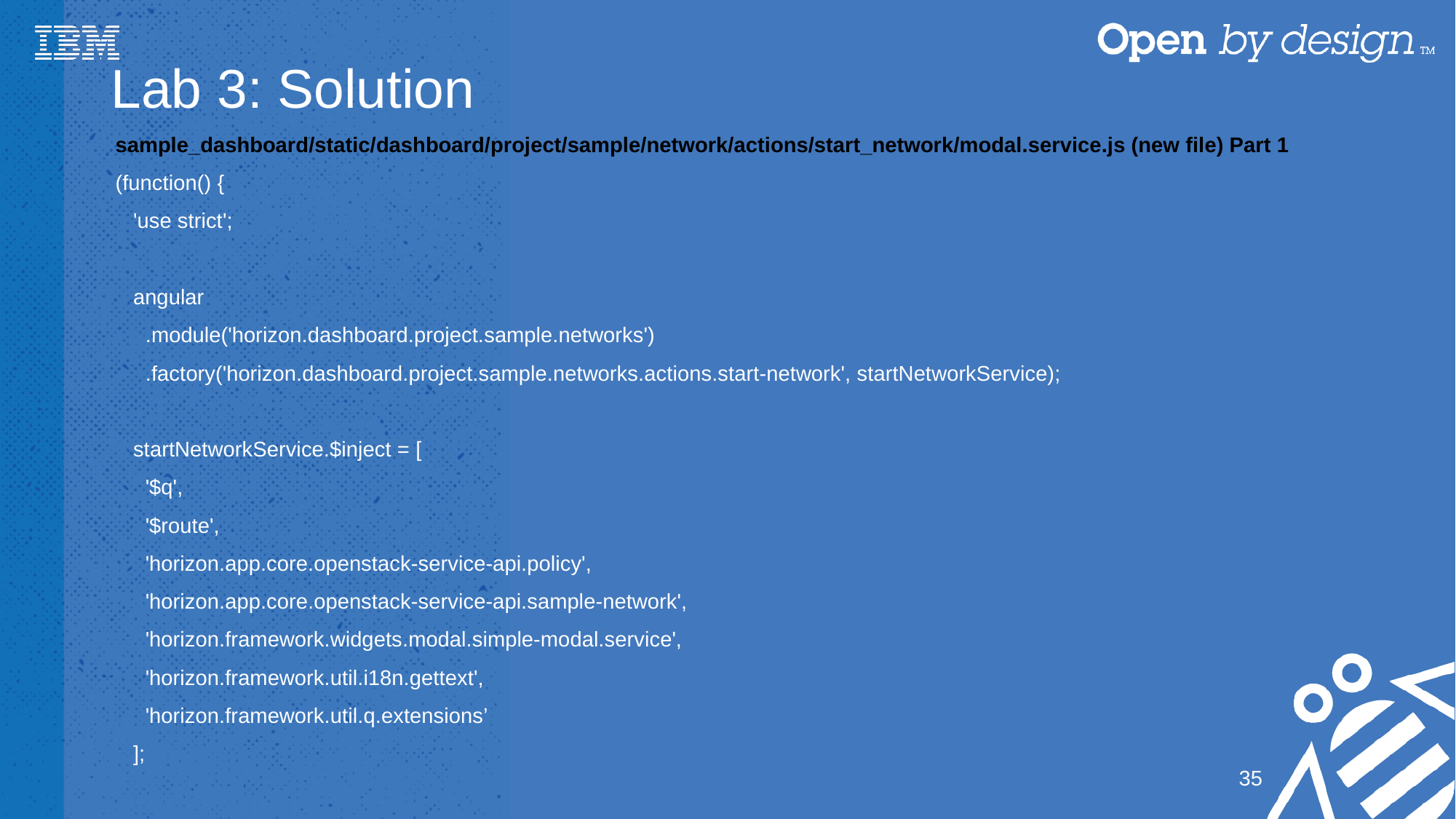

# Lab 3: Solution
sample_dashboard/static/dashboard/project/sample/network/actions/start_network/modal.service.js (new file) Part 1
(function() {
   'use strict';

   angular
     .module('horizon.dashboard.project.sample.networks')
     .factory('horizon.dashboard.project.sample.networks.actions.start-network', startNetworkService);

   startNetworkService.$inject = [
     '$q',
     '$route',
     'horizon.app.core.openstack-service-api.policy',
     'horizon.app.core.openstack-service-api.sample-network',
     'horizon.framework.widgets.modal.simple-modal.service',
     'horizon.framework.util.i18n.gettext',
     'horizon.framework.util.q.extensions’
   ];

35